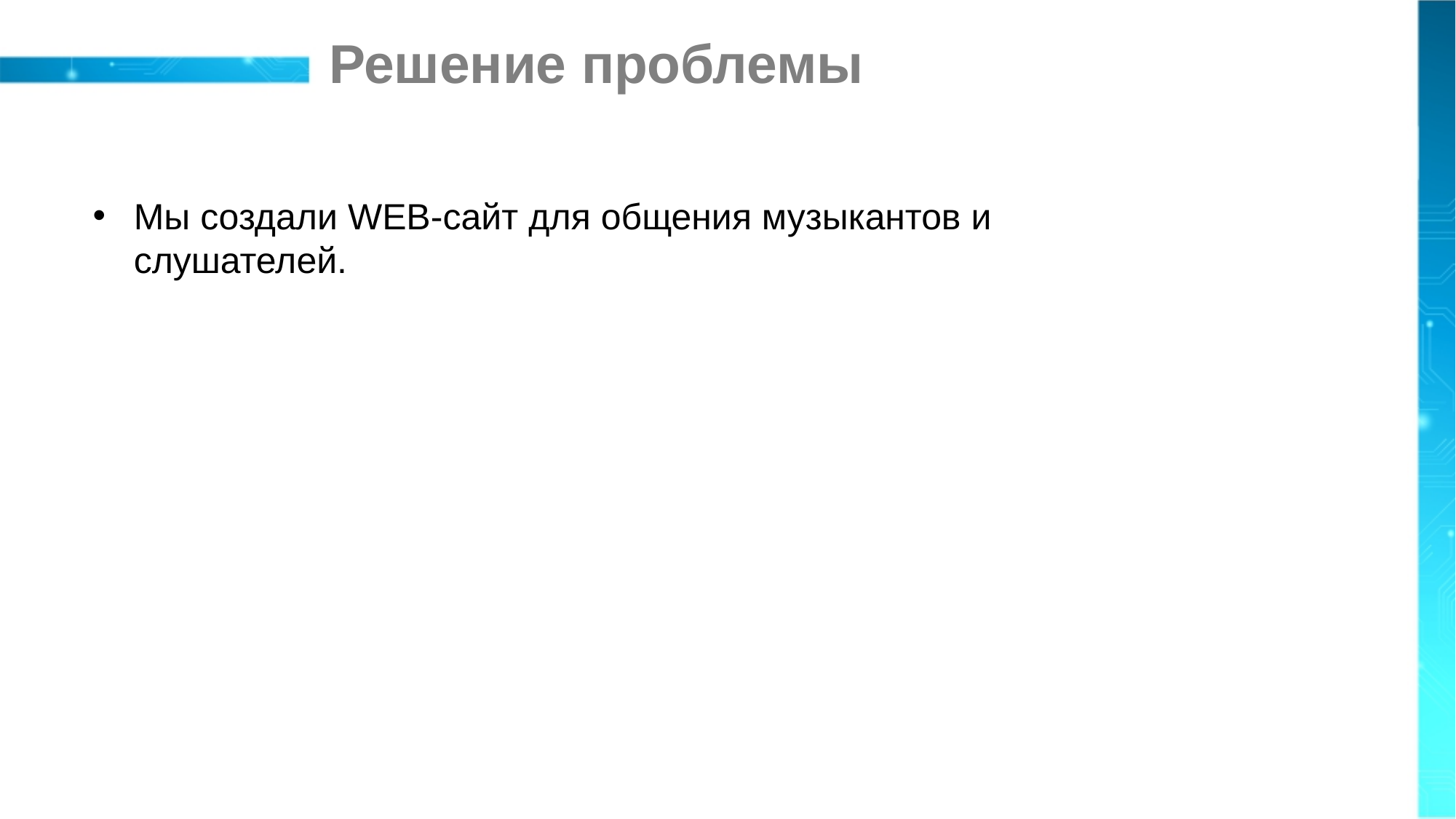

# Решение проблемы
Мы создали WEB-сайт для общения музыкантов и слушателей.